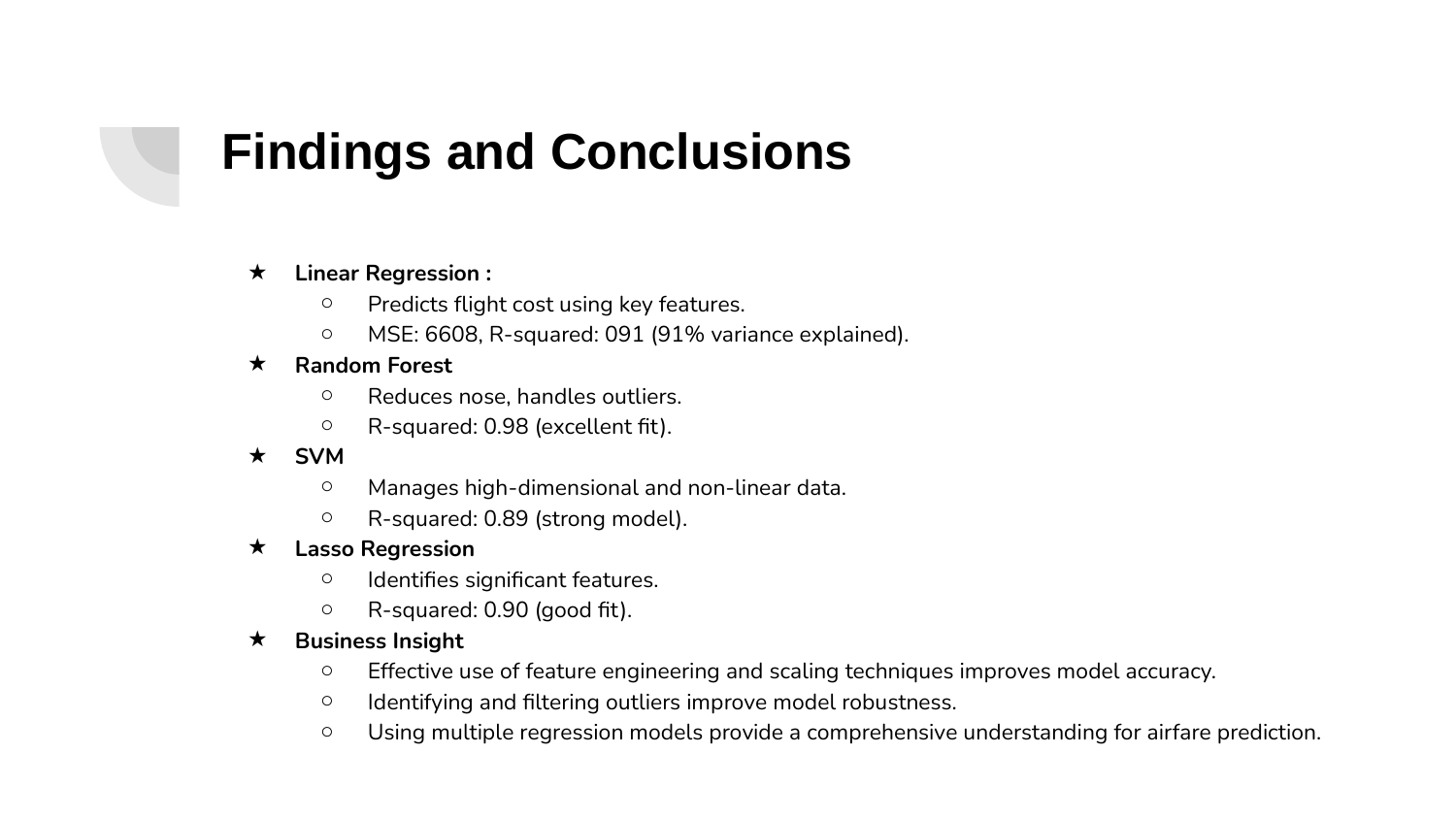

# Findings and Conclusions

Linear Regression :
Predicts flight cost using key features.
MSE: 6608, R-squared: 091 (91% variance explained).
Random Forest
Reduces nose, handles outliers.
R-squared: 0.98 (excellent fit).
SVM
Manages high-dimensional and non-linear data.
R-squared: 0.89 (strong model).
Lasso Regression
Identifies significant features.
R-squared: 0.90 (good fit).
Business Insight
Effective use of feature engineering and scaling techniques improves model accuracy.
Identifying and filtering outliers improve model robustness.
Using multiple regression models provide a comprehensive understanding for airfare prediction.